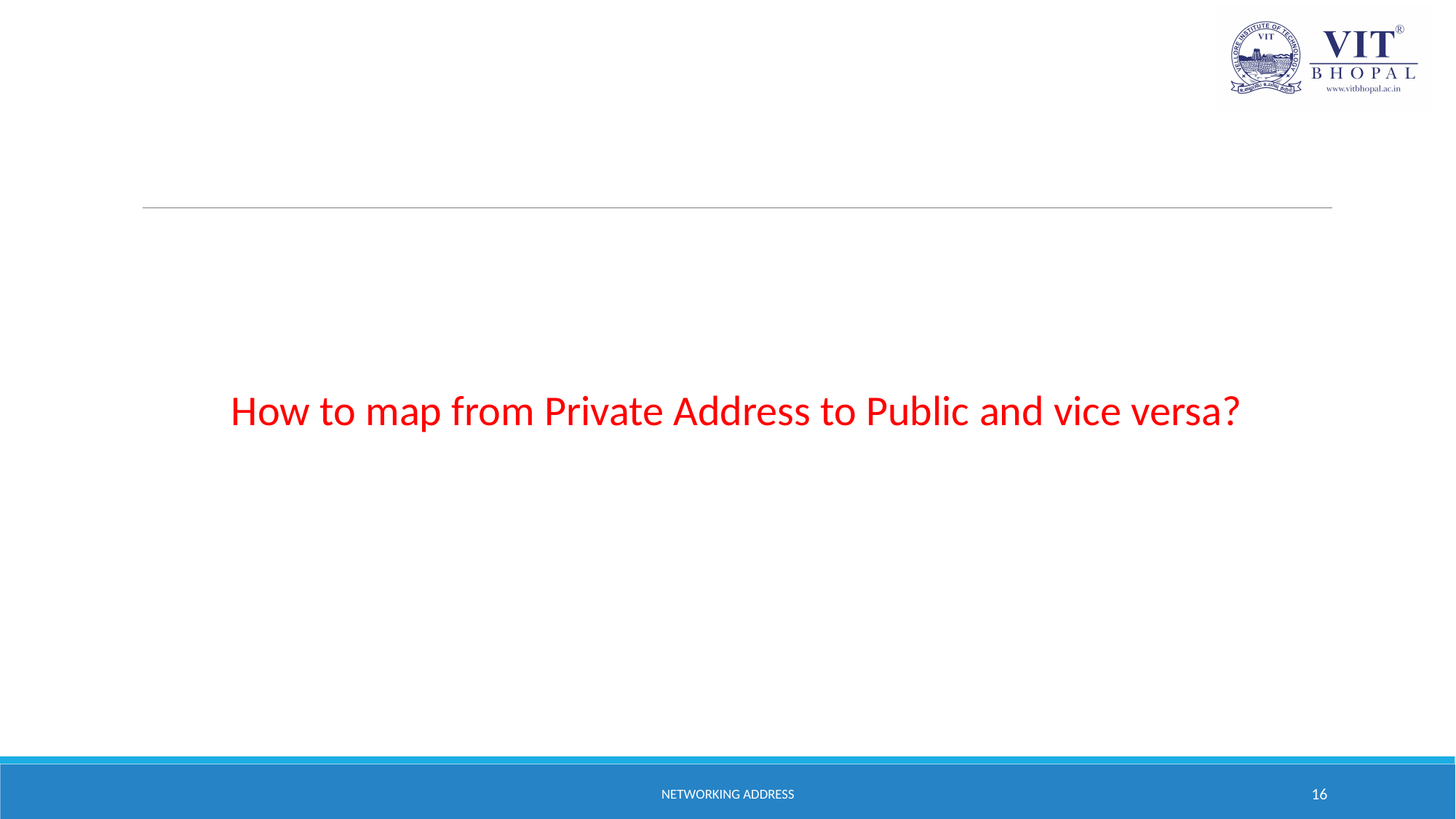

#
How to map from Private Address to Public and vice versa?
Networking Address
16